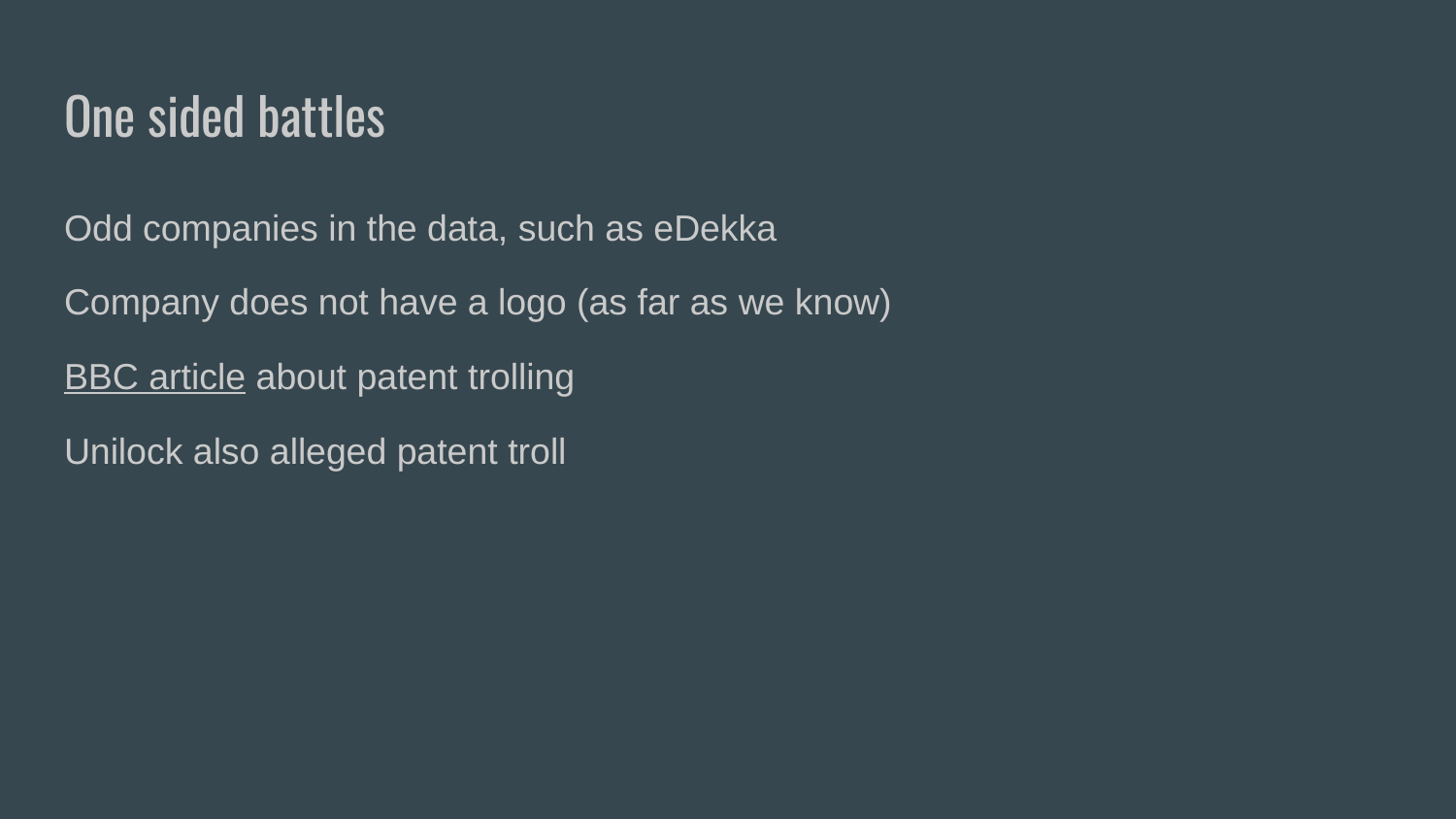

# One sided battles
Odd companies in the data, such as eDekka
Company does not have a logo (as far as we know)
BBC article about patent trolling
Unilock also alleged patent troll